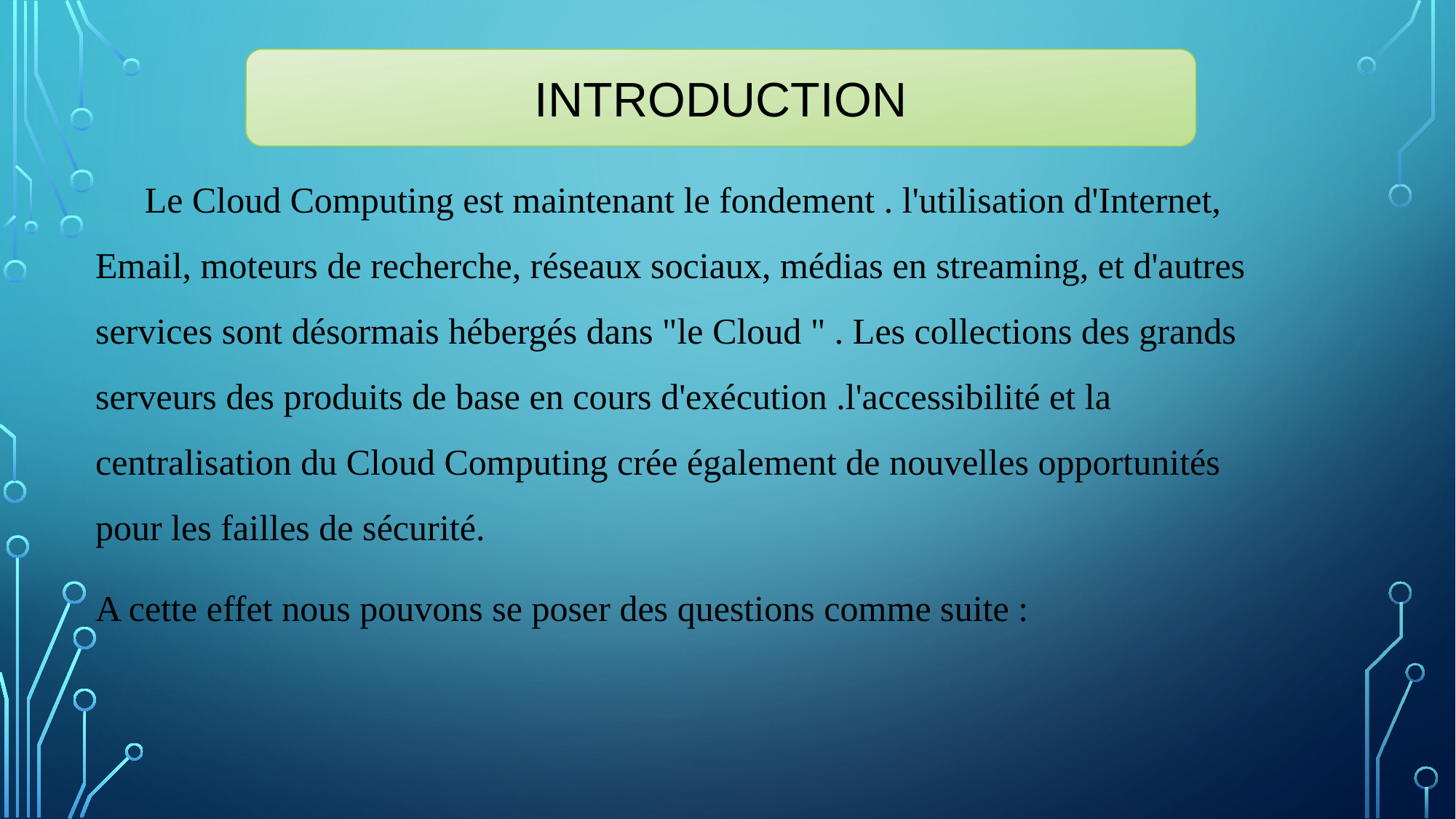

INTRODUCTION
        Le Cloud Computing est maintenant le fondement . l'utilisation d'Internet, Email, moteurs de recherche, réseaux sociaux, médias en streaming, et d'autres services sont désormais hébergés dans "le Cloud " . Les collections des grands serveurs des produits de base en cours d'exécution .l'accessibilité et la centralisation du Cloud Computing crée également de nouvelles opportunités pour les failles de sécurité.
A cette effet nous pouvons se poser des questions comme suite :